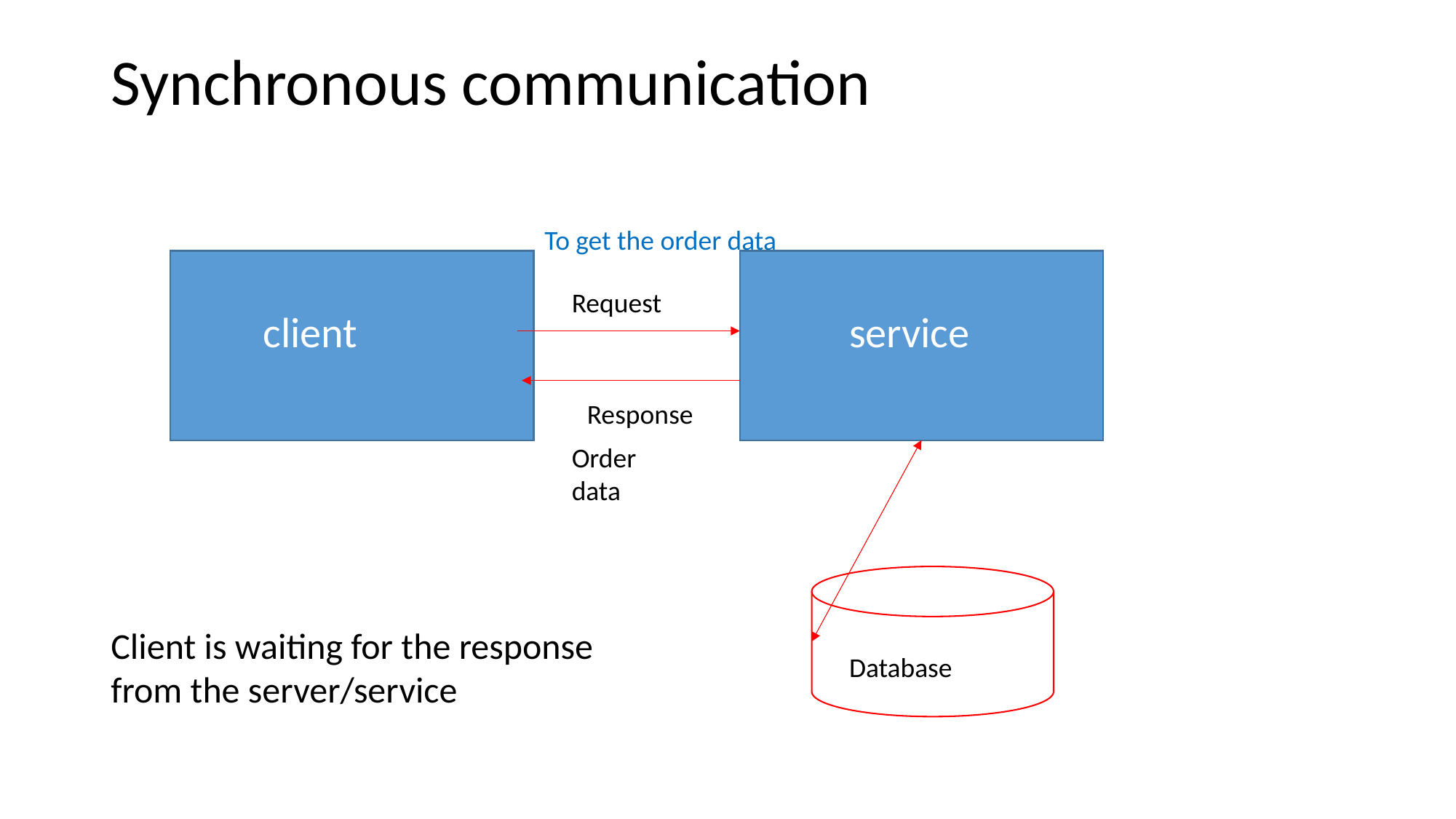

# Synchronous communication
To get the order data

Request
client
service
Response
Order data

Client is waiting for the response from the server/service
Database